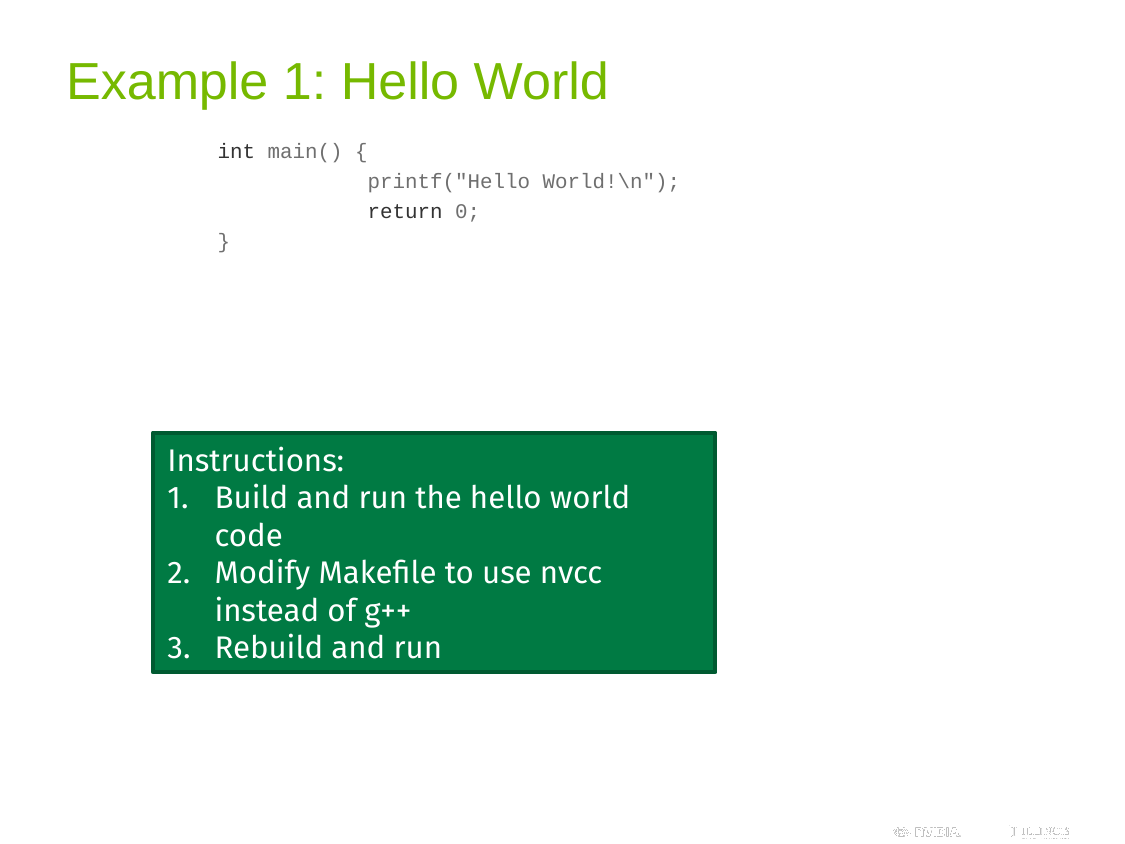

# Example 1: Hello World
	int main() {
		printf("Hello World!\n");
		return 0;
	}

Instructions:
Build and run the hello world code
Modify Makefile to use nvcc instead of g++
Rebuild and run